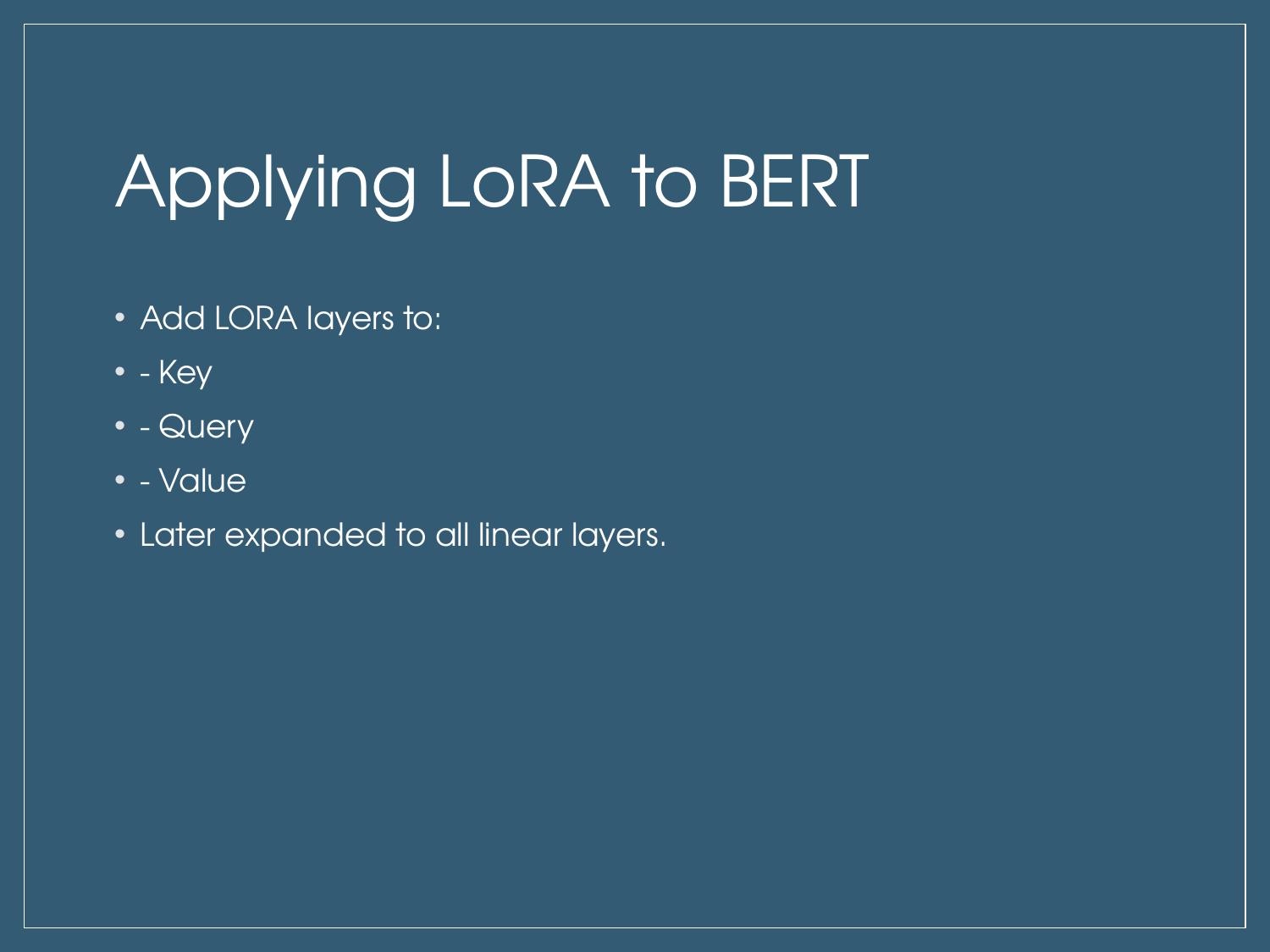

# Applying LoRA to BERT
Add LORA layers to:
- Key
- Query
- Value
Later expanded to all linear layers.